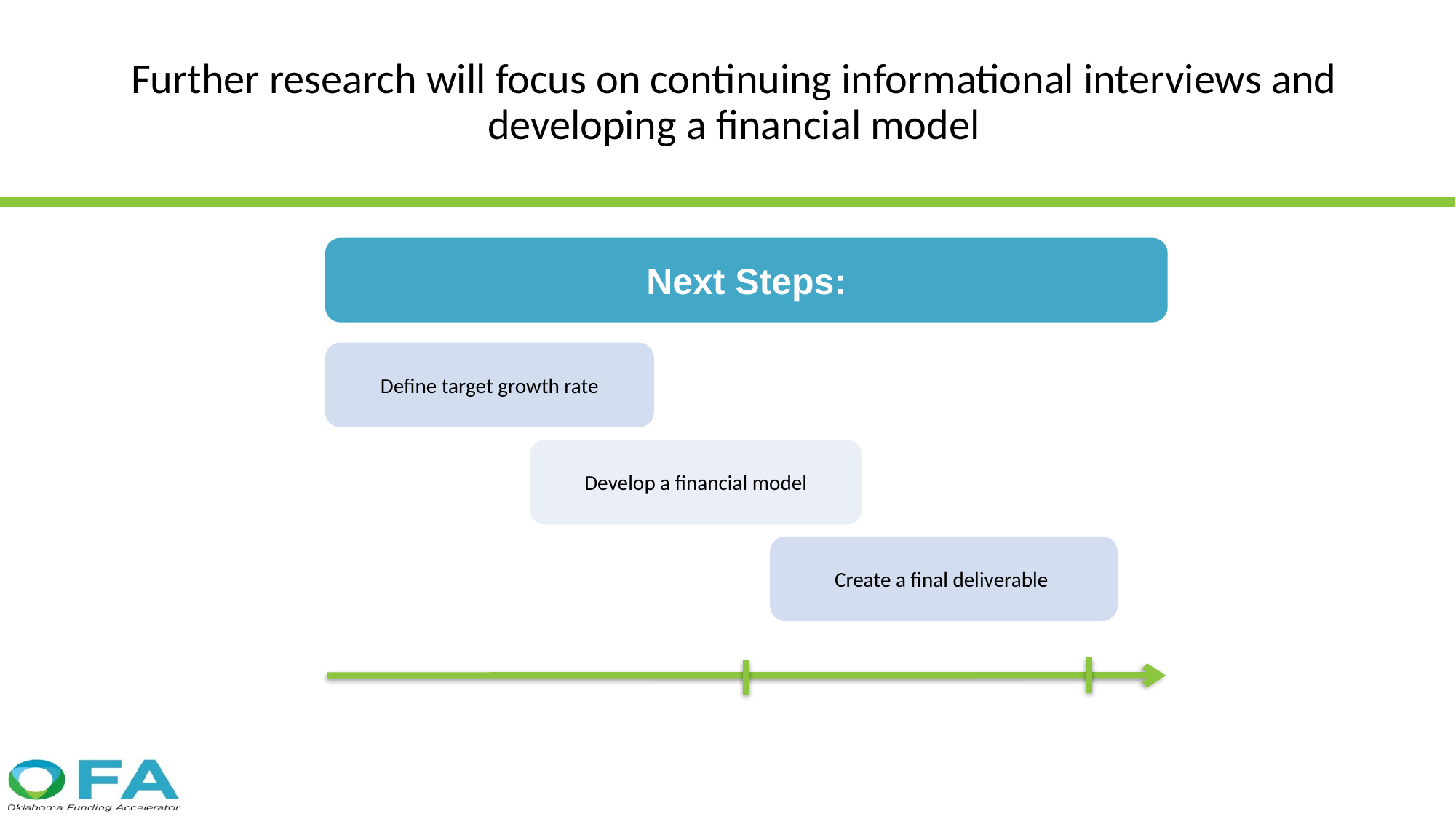

# Further research will focus on continuing informational interviews and developing a financial model
Next Steps:
Define target growth rate
Develop a financial model
Create a final deliverable